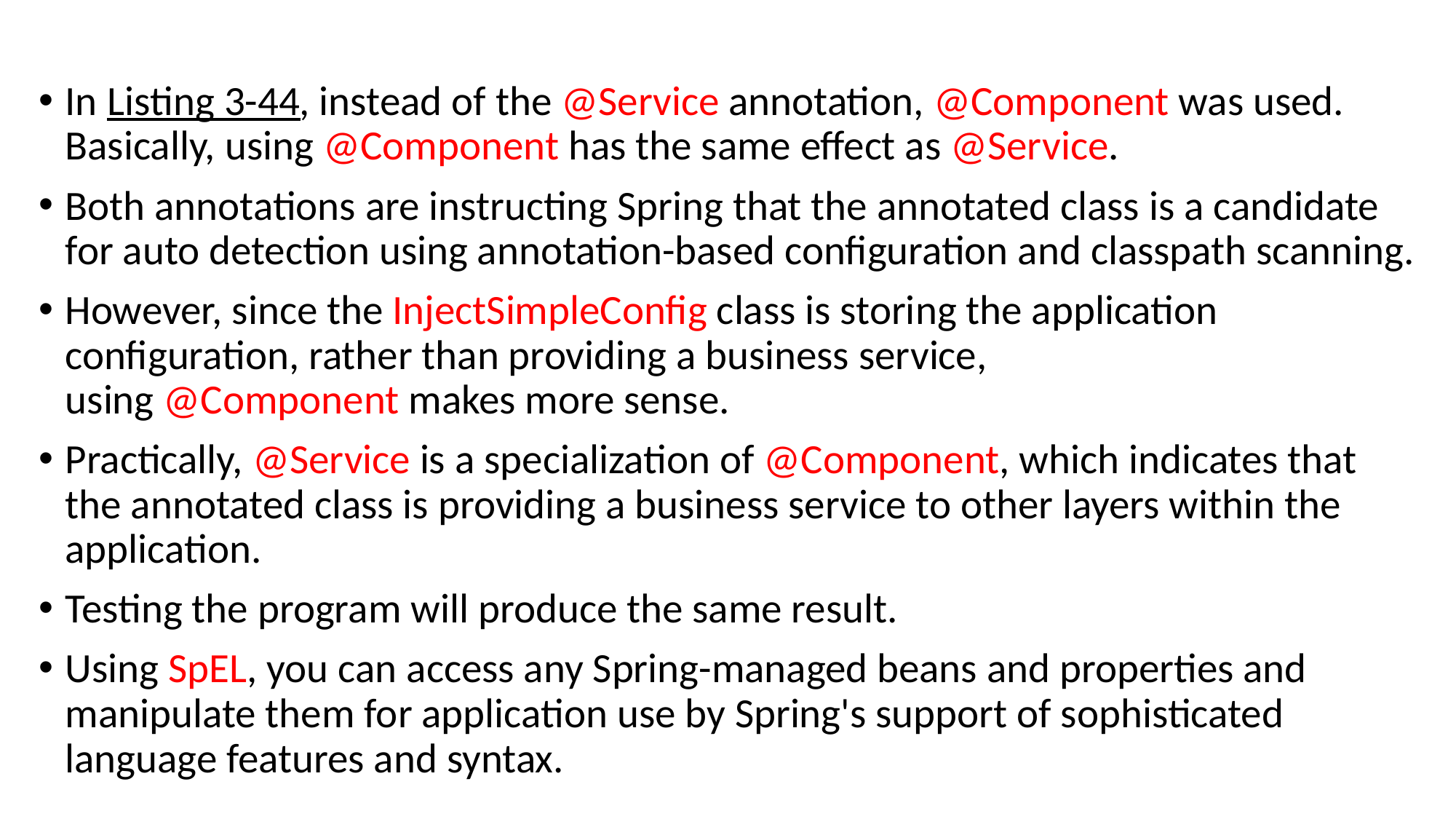

#
In Listing 3-44, instead of the @Service annotation, @Component was used. Basically, using @Component has the same effect as @Service.
Both annotations are instructing Spring that the annotated class is a candidate for auto detection using annotation-based configuration and classpath scanning.
However, since the InjectSimpleConfig class is storing the application configuration, rather than providing a business service, using @Component makes more sense.
Practically, @Service is a specialization of @Component, which indicates that the annotated class is providing a business service to other layers within the application.
Testing the program will produce the same result.
Using SpEL, you can access any Spring-managed beans and properties and manipulate them for application use by Spring's support of sophisticated language features and syntax.